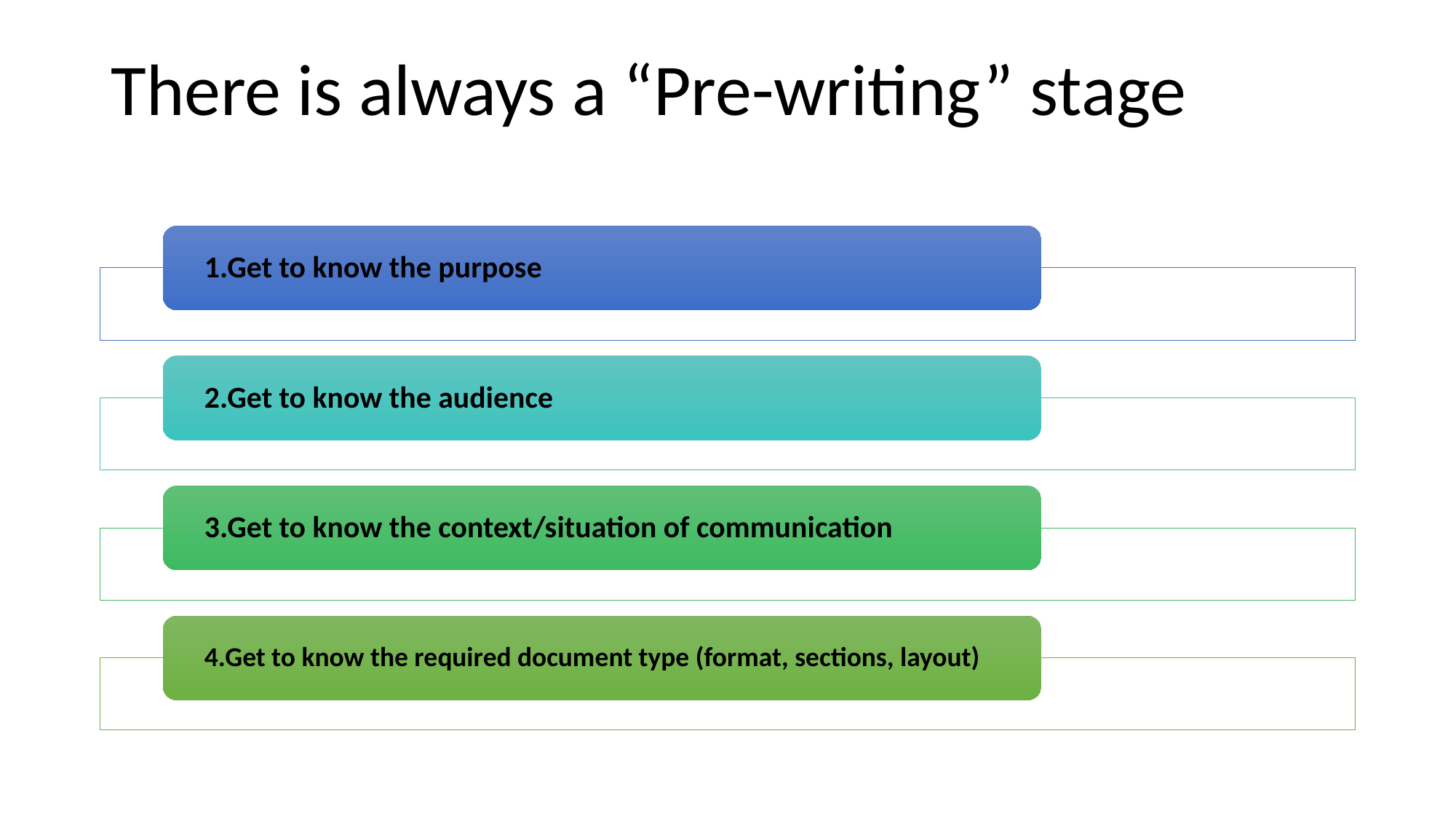

# There is always a “Pre-writing” stage
1.Get to know the purpose
2.Get to know the audience
3.Get to know the context/situation of communication
4.Get to know the required document type (format, sections, layout)